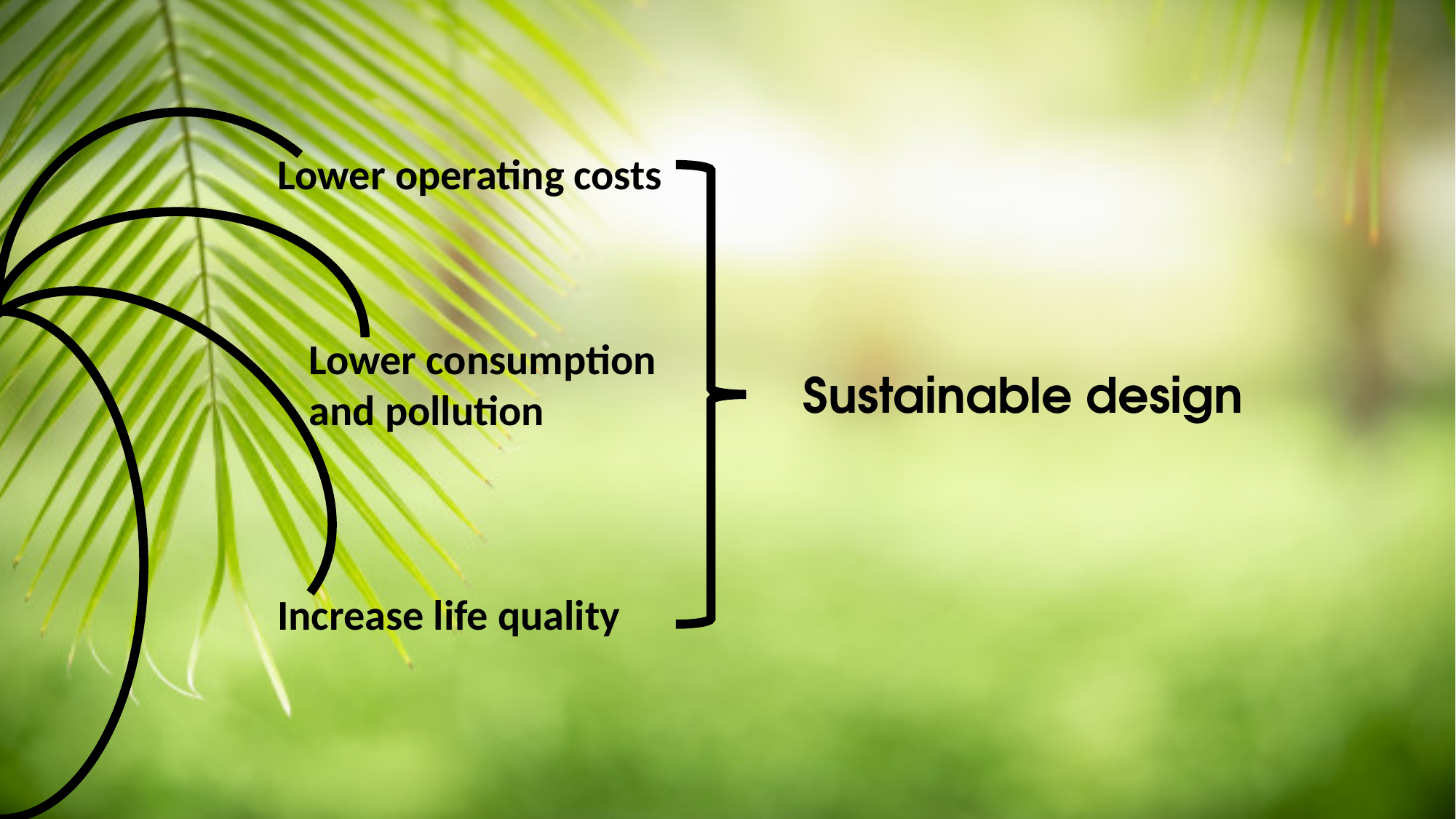

Lower operating costs

Lower consumption and pollution
Sustainable design
Increase life quality